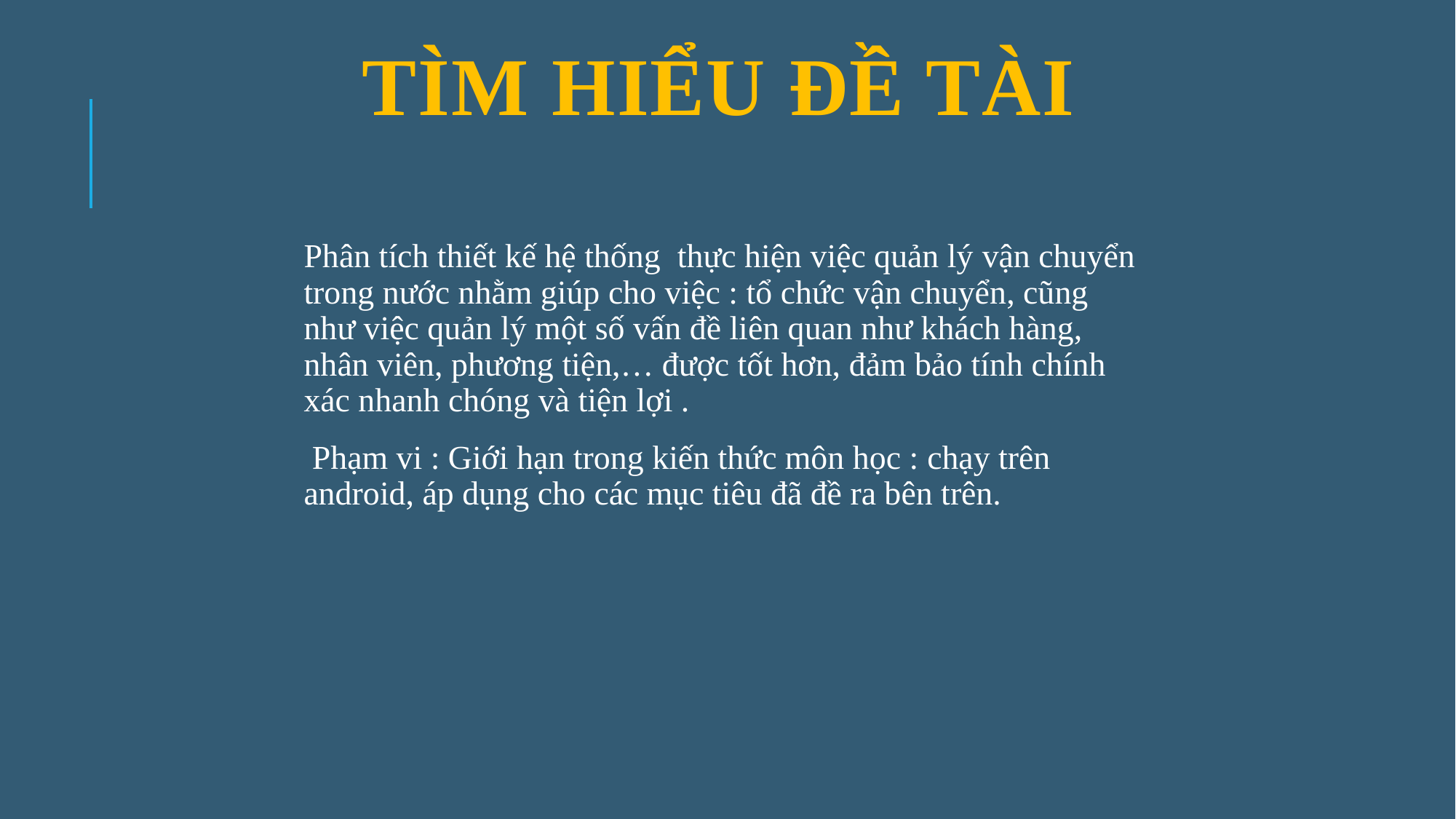

# Tìm hiểu đề tài
Phân tích thiết kế hệ thống  thực hiện việc quản lý vận chuyển trong nước nhằm giúp cho việc : tổ chức vận chuyển, cũng như việc quản lý một số vấn đề liên quan như khách hàng, nhân viên, phương tiện,… được tốt hơn, đảm bảo tính chính xác nhanh chóng và tiện lợi .
 Phạm vi : Giới hạn trong kiến thức môn học : chạy trên android, áp dụng cho các mục tiêu đã đề ra bên trên.